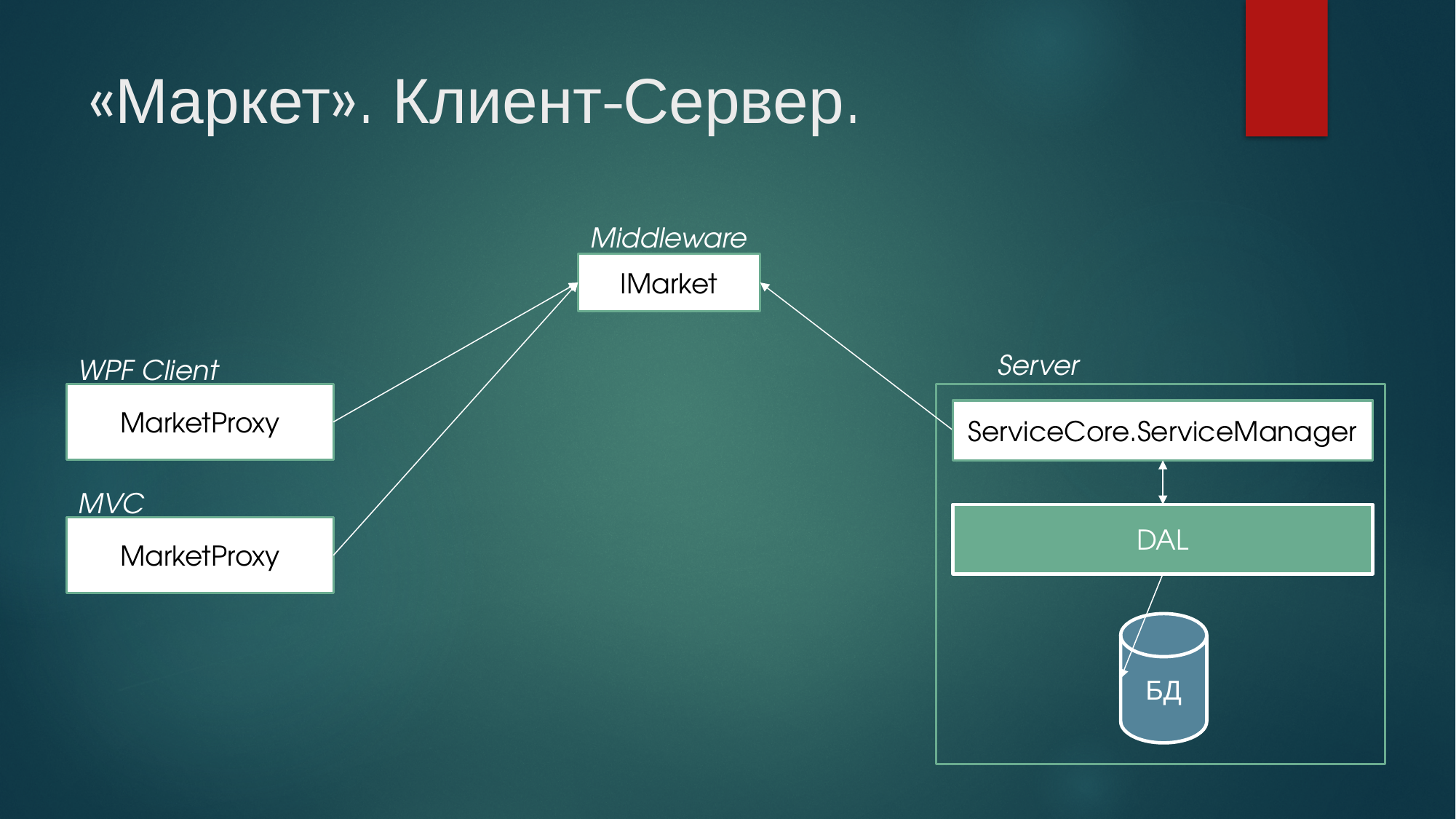

# «Маркет». Клиент-Сервер.
Middleware
IMarket
Server
WPF Client
MarketProxy

ServiceCore.ServiceManager
MVC
DAL
MarketProxy
БД